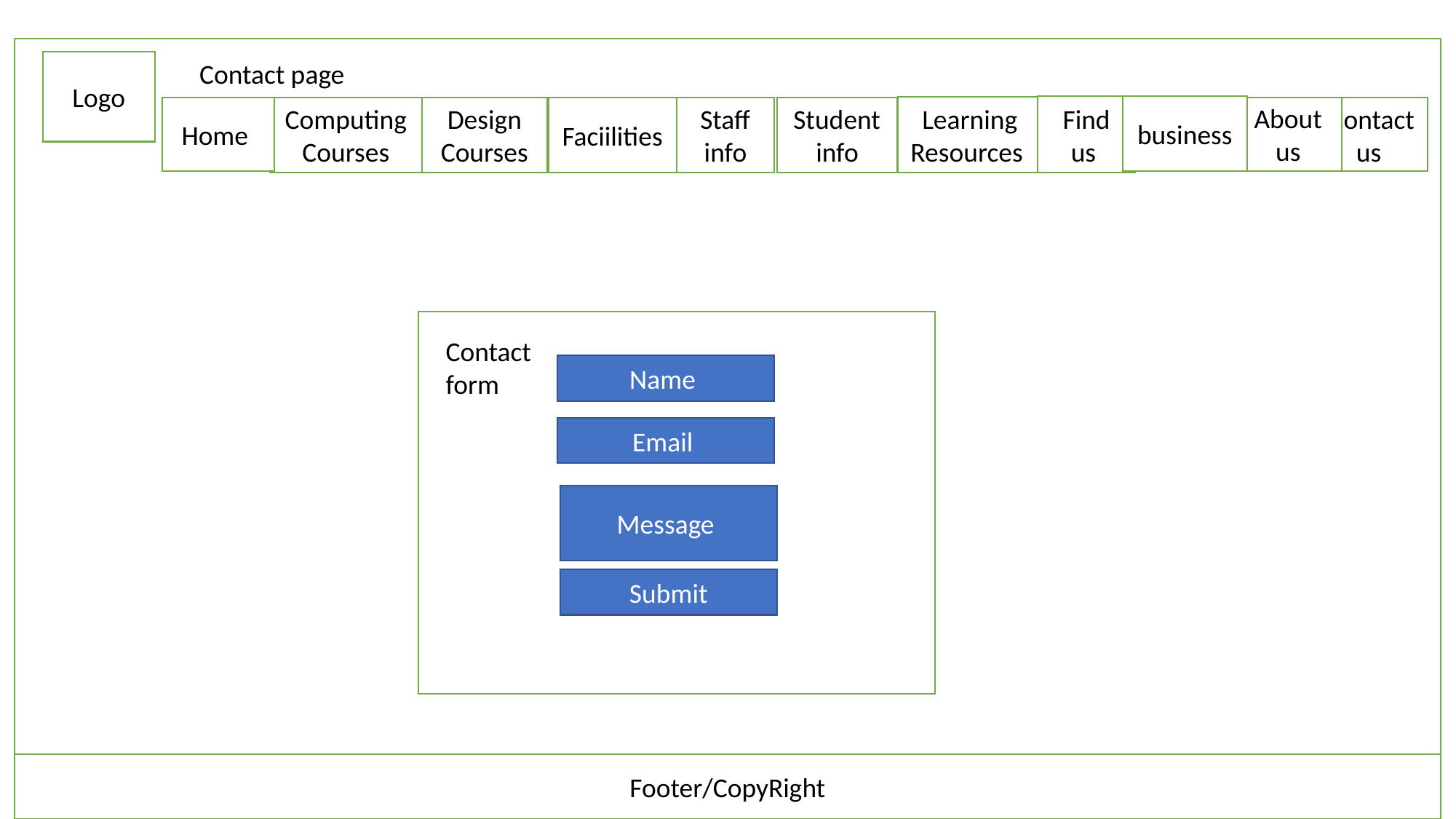

Logo
Contact page
business
Find us
Learning Resources
Home
Computing Courses
Design Courses
Faciilities
About us
Contact us
Staff info
Student info

Contact form
Name
Email
Message
Submit
Footer/CopyRight